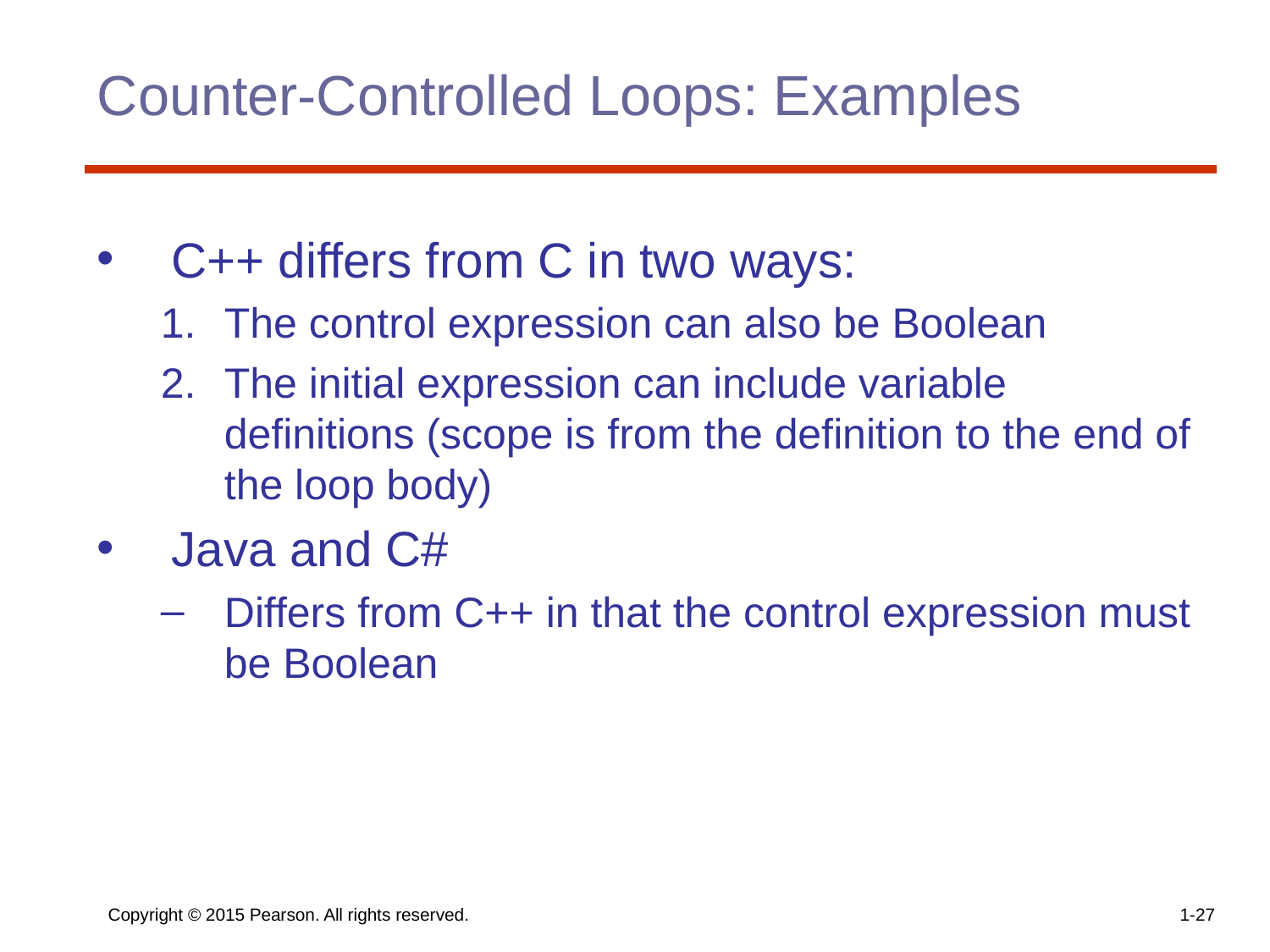

# Counter-Controlled Loops: Examples
C++ differs from C in two ways:
The control expression can also be Boolean
The initial expression can include variable definitions (scope is from the definition to the end of the loop body)
Java and C#
Differs from C++ in that the control expression must be Boolean
Copyright © 2015 Pearson. All rights reserved.
1-27